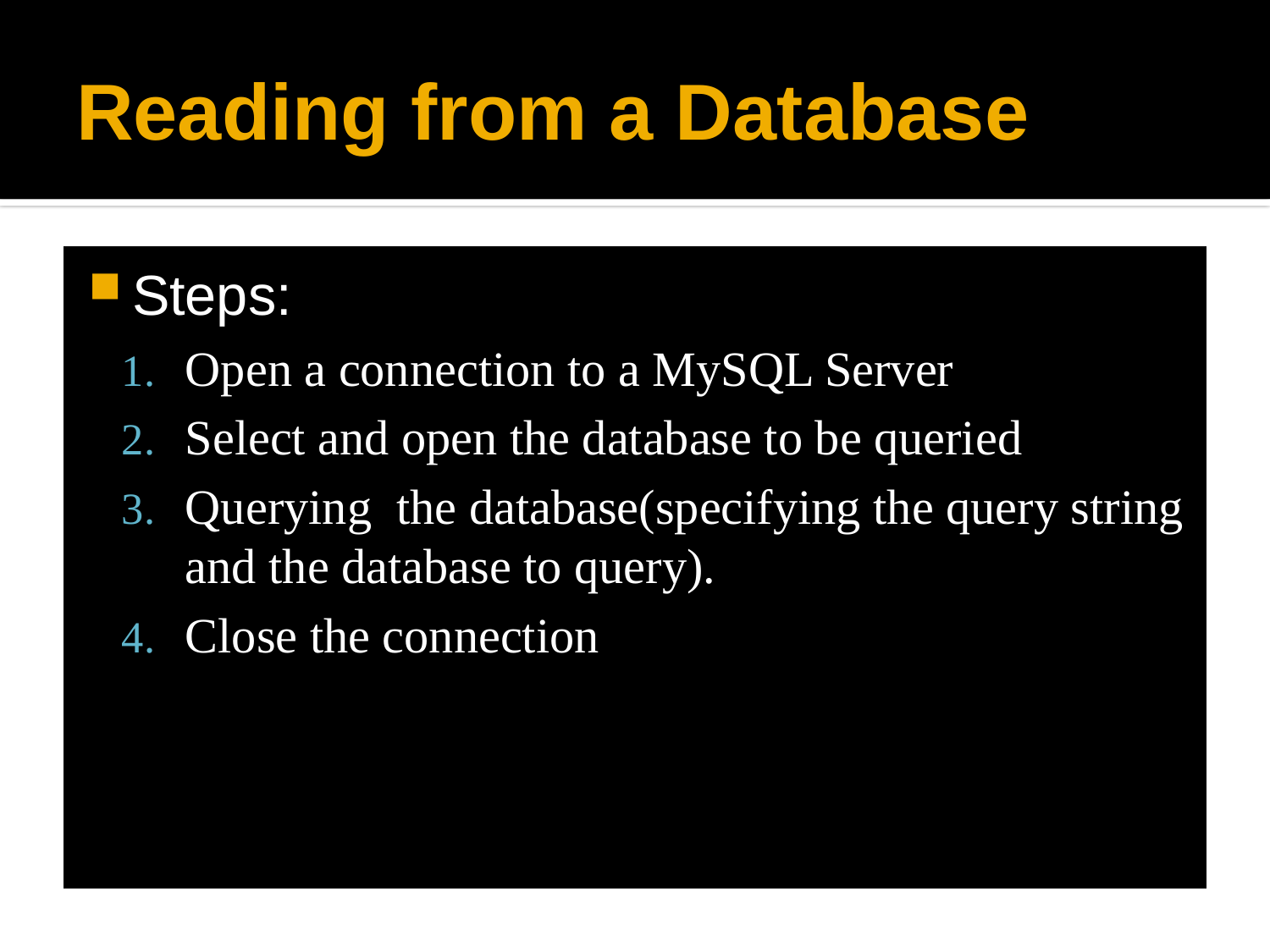

# Reading from a Database
Steps:
Open a connection to a MySQL Server
Select and open the database to be queried
Querying  the database(specifying the query string and the database to query).
Close the connection